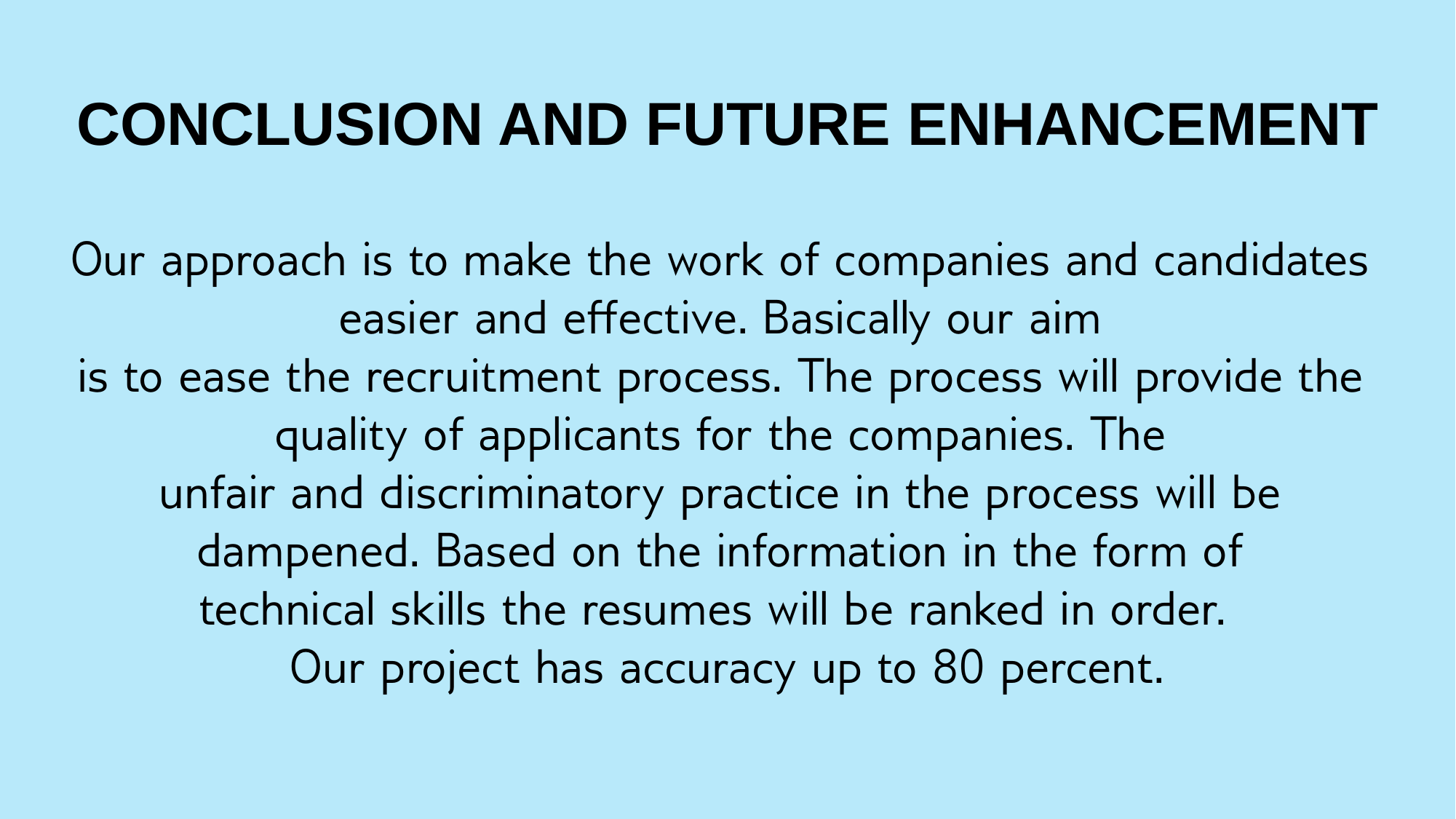

CONCLUSION AND FUTURE ENHANCEMENT
Our approach is to make the work of companies and candidates easier and effective. Basically our aim
is to ease the recruitment process. The process will provide the quality of applicants for the companies. The
unfair and discriminatory practice in the process will be dampened. Based on the information in the form of
technical skills the resumes will be ranked in order.
 Our project has accuracy up to 80 percent.